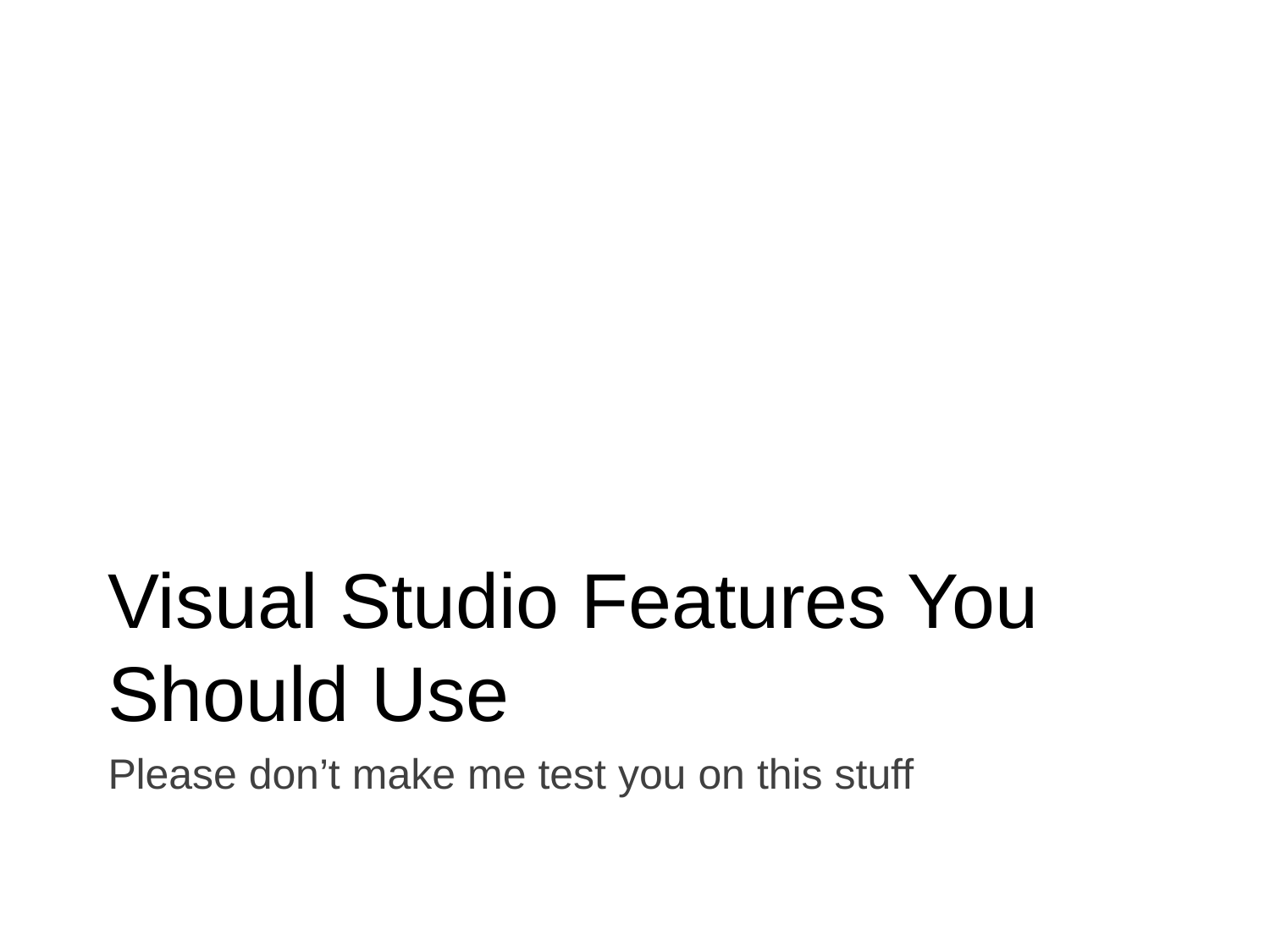

# Visual Studio Features You Should Use
Please don’t make me test you on this stuff